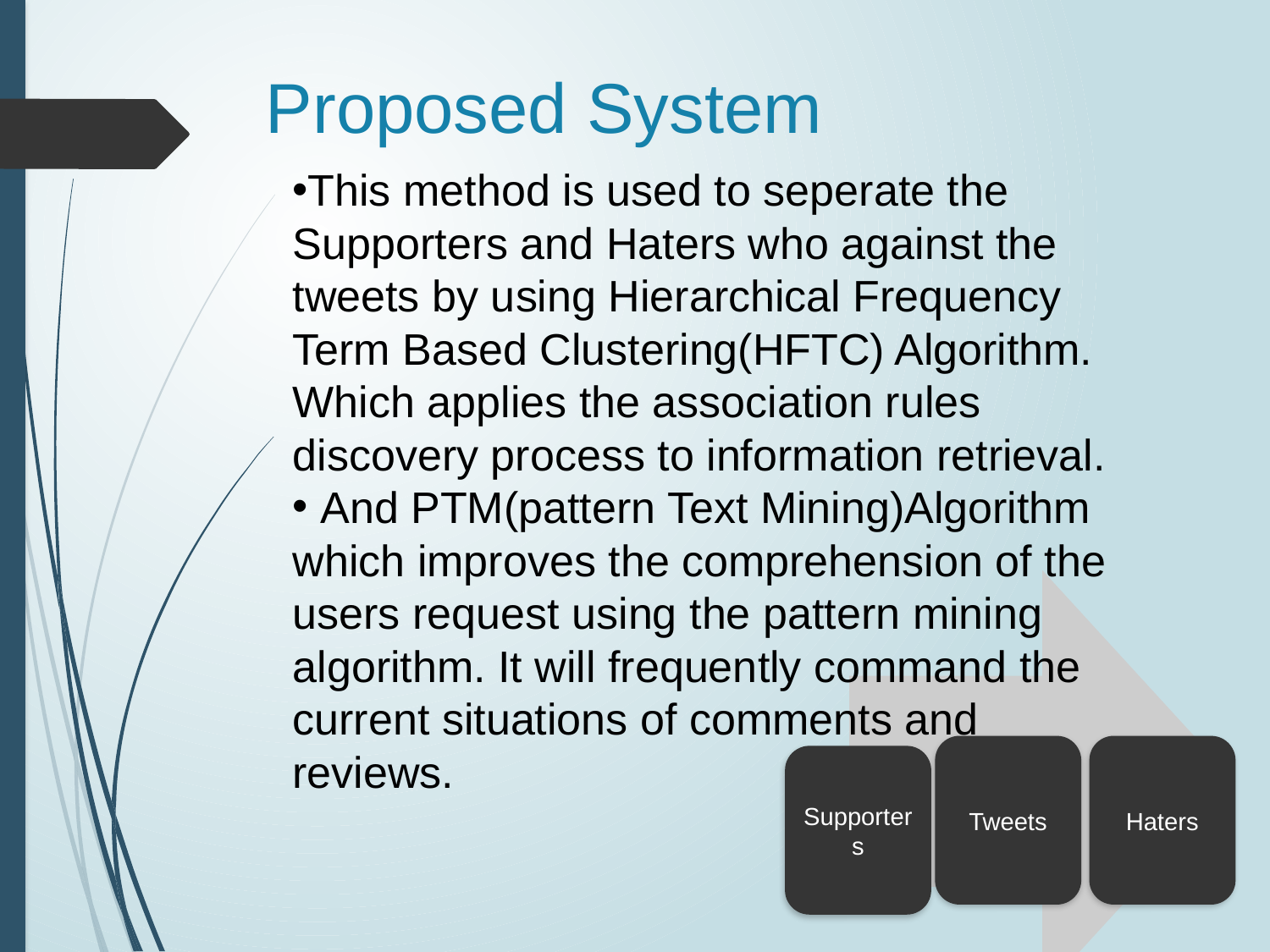

# Proposed System
This method is used to seperate the Supporters and Haters who against the tweets by using Hierarchical Frequency Term Based Clustering(HFTC) Algorithm. Which applies the association rules discovery process to information retrieval.
 And PTM(pattern Text Mining)Algorithm which improves the comprehension of the users request using the pattern mining algorithm. It will frequently command the current situations of comments and reviews.

Supporters
Tweets
Haters